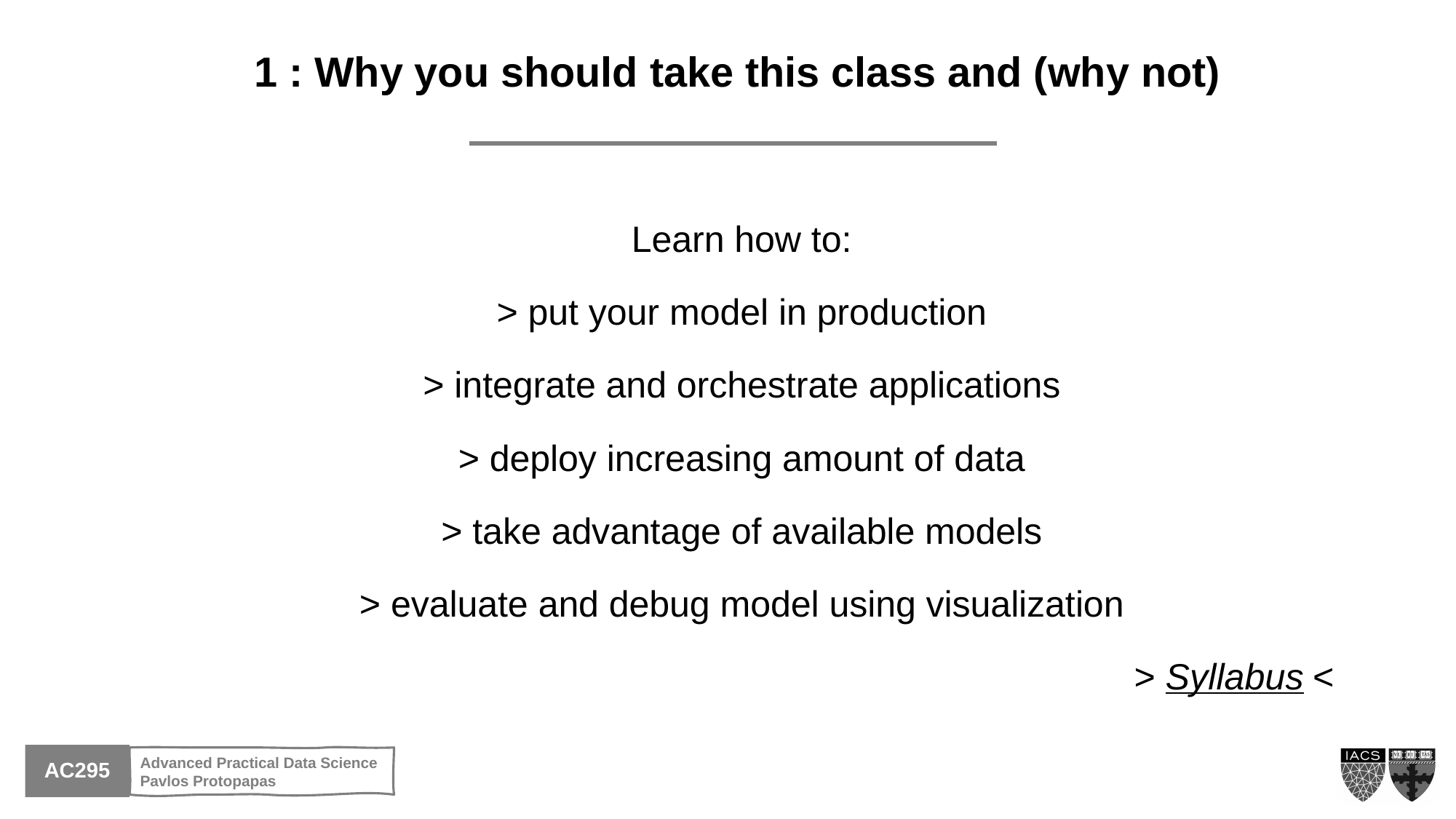

1 : Why you should take this class and (why not)
Learn how to:
> put your model in production
> integrate and orchestrate applications
> deploy increasing amount of data
> take advantage of available models
> evaluate and debug model using visualization
> Syllabus <